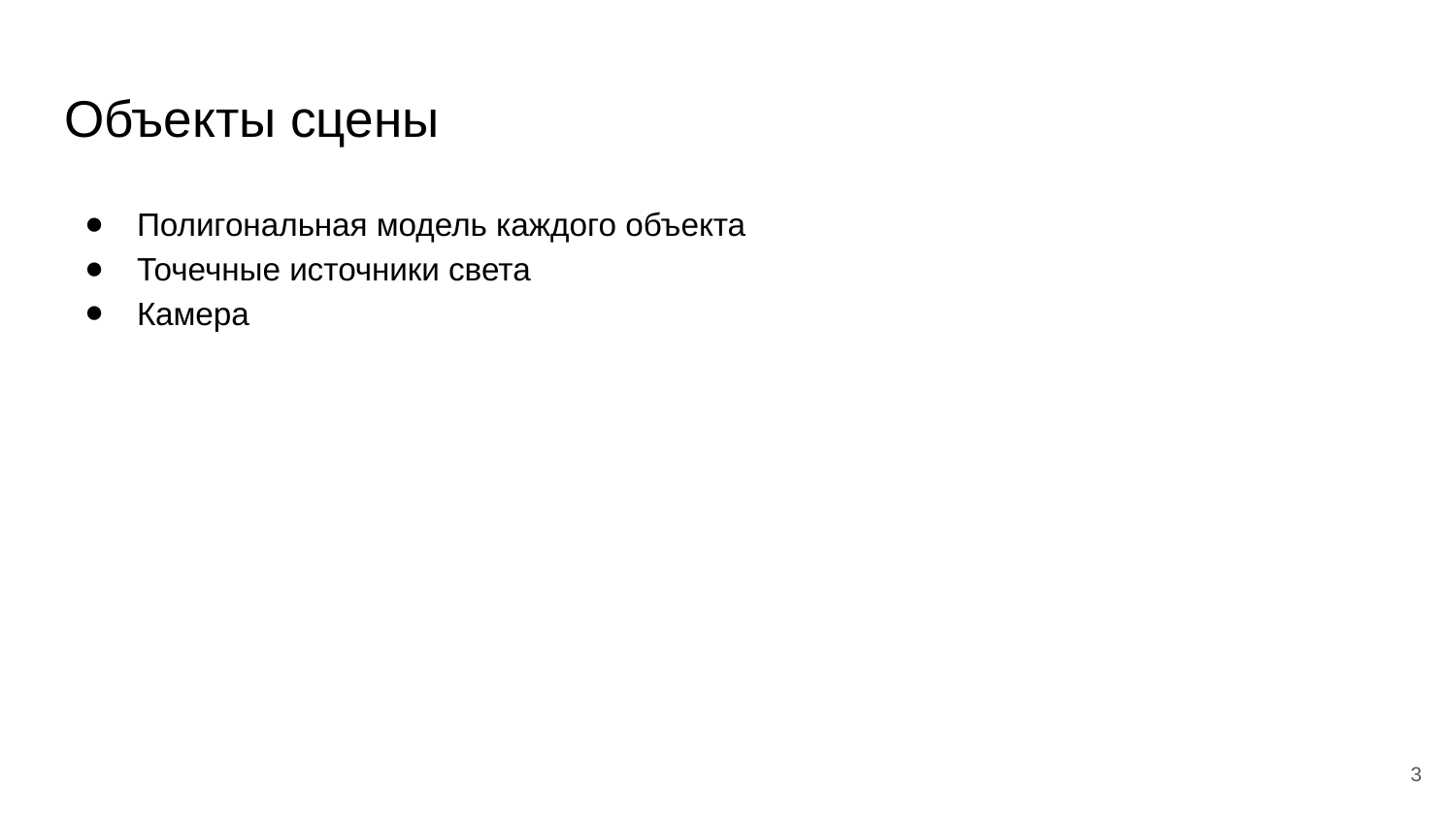

# Объекты сцены
Полигональная модель каждого объекта
Точечные источники света
Камера
3